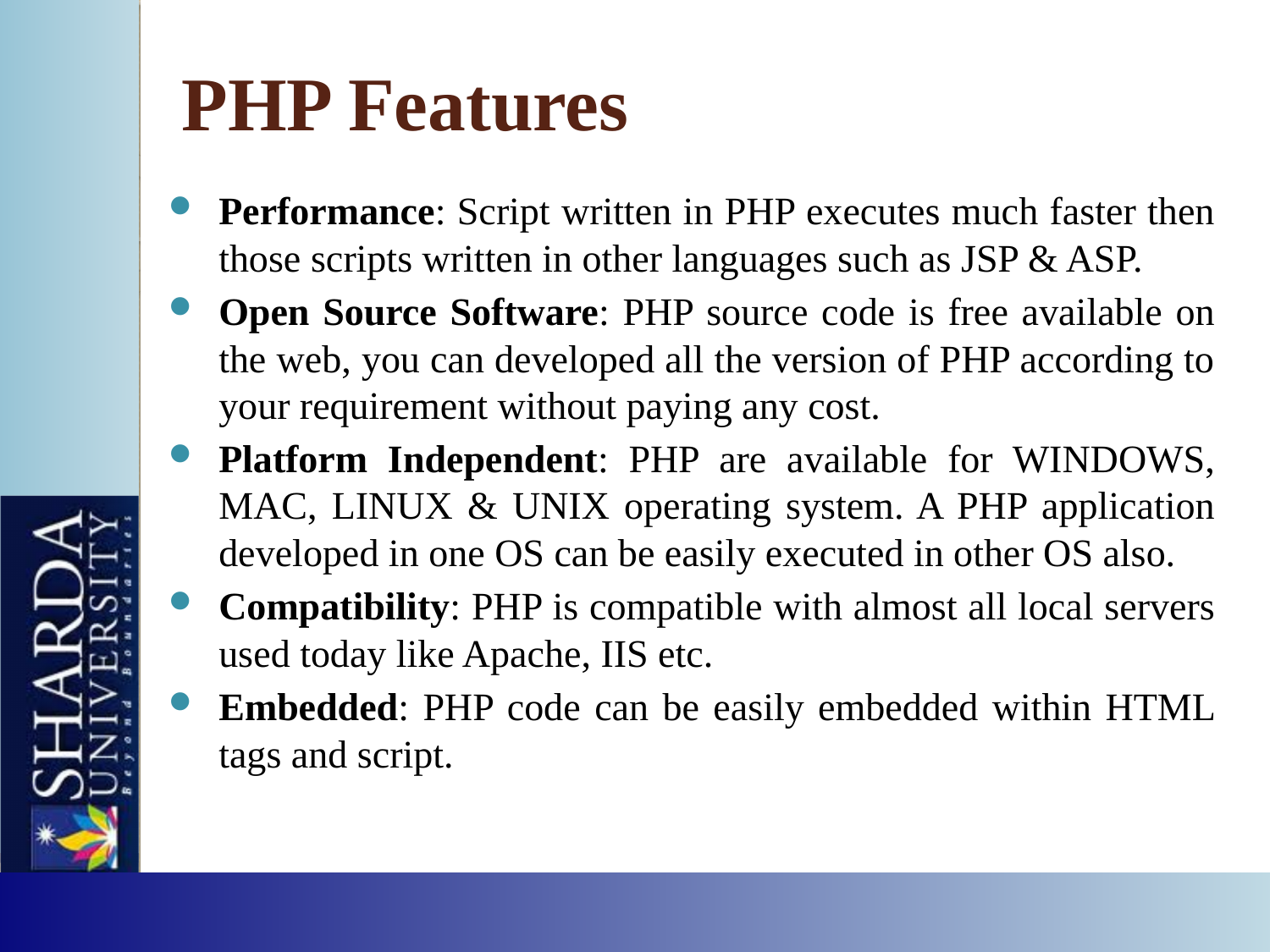

# PHP Features
Performance: Script written in PHP executes much faster then those scripts written in other languages such as JSP & ASP.
Open Source Software: PHP source code is free available on the web, you can developed all the version of PHP according to your requirement without paying any cost.
Platform Independent: PHP are available for WINDOWS, MAC, LINUX & UNIX operating system. A PHP application developed in one OS can be easily executed in other OS also.
Compatibility: PHP is compatible with almost all local servers used today like Apache, IIS etc.
Embedded: PHP code can be easily embedded within HTML tags and script.